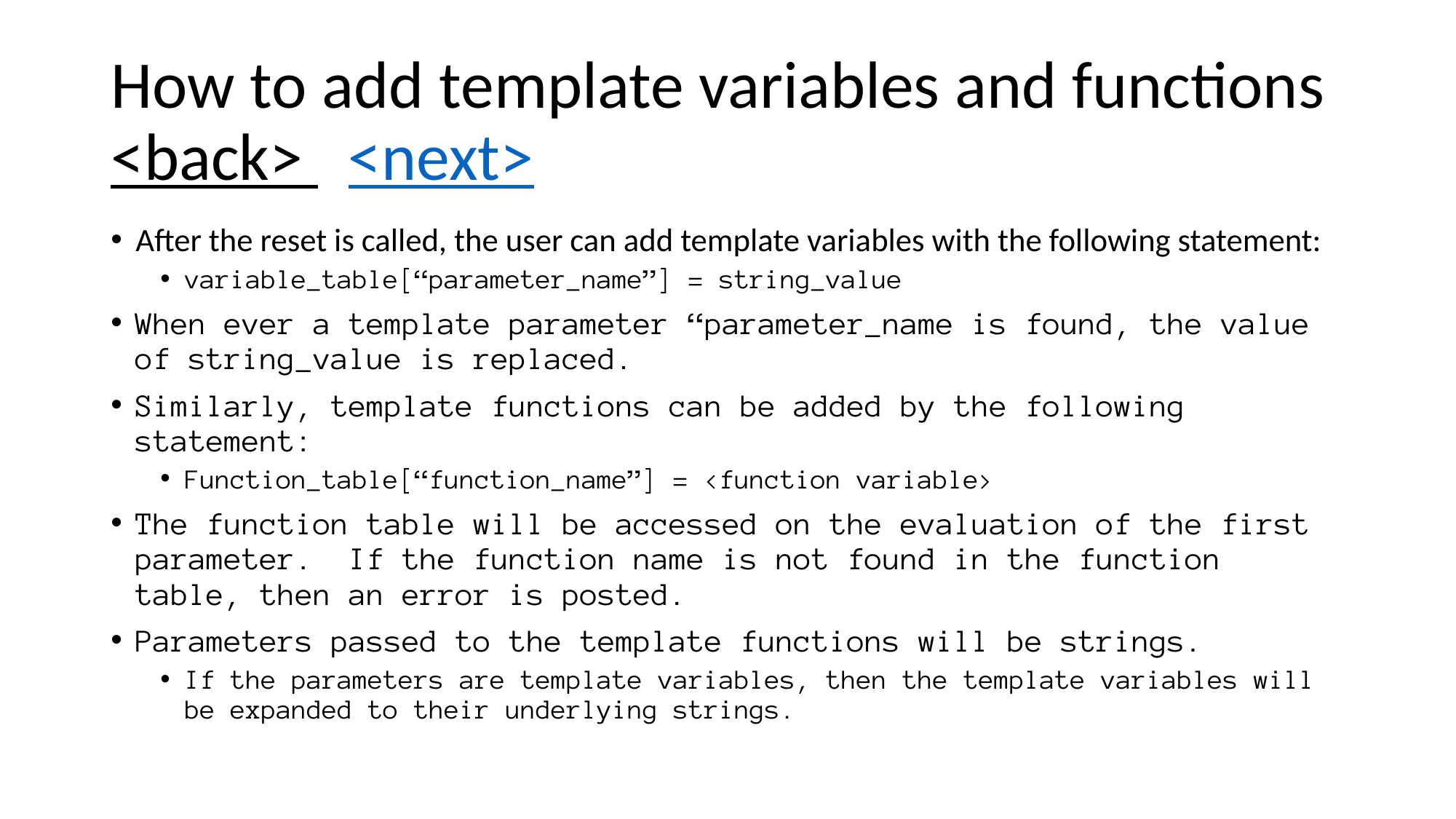

# How to add template variables and functions <back>   <next>
After the reset is called, the user can add template variables with the following statement:
variable_table[“parameter_name”] = string_value
When ever a template parameter “parameter_name is found, the value of string_value is replaced.
Similarly, template functions can be added by the following statement:
Function_table[“function_name”] = <function variable>
The function table will be accessed on the evaluation of the first parameter.  If the function name is not found in the function table, then an error is posted.
Parameters passed to the template functions will be strings.
If the parameters are template variables, then the template variables will be expanded to their underlying strings.